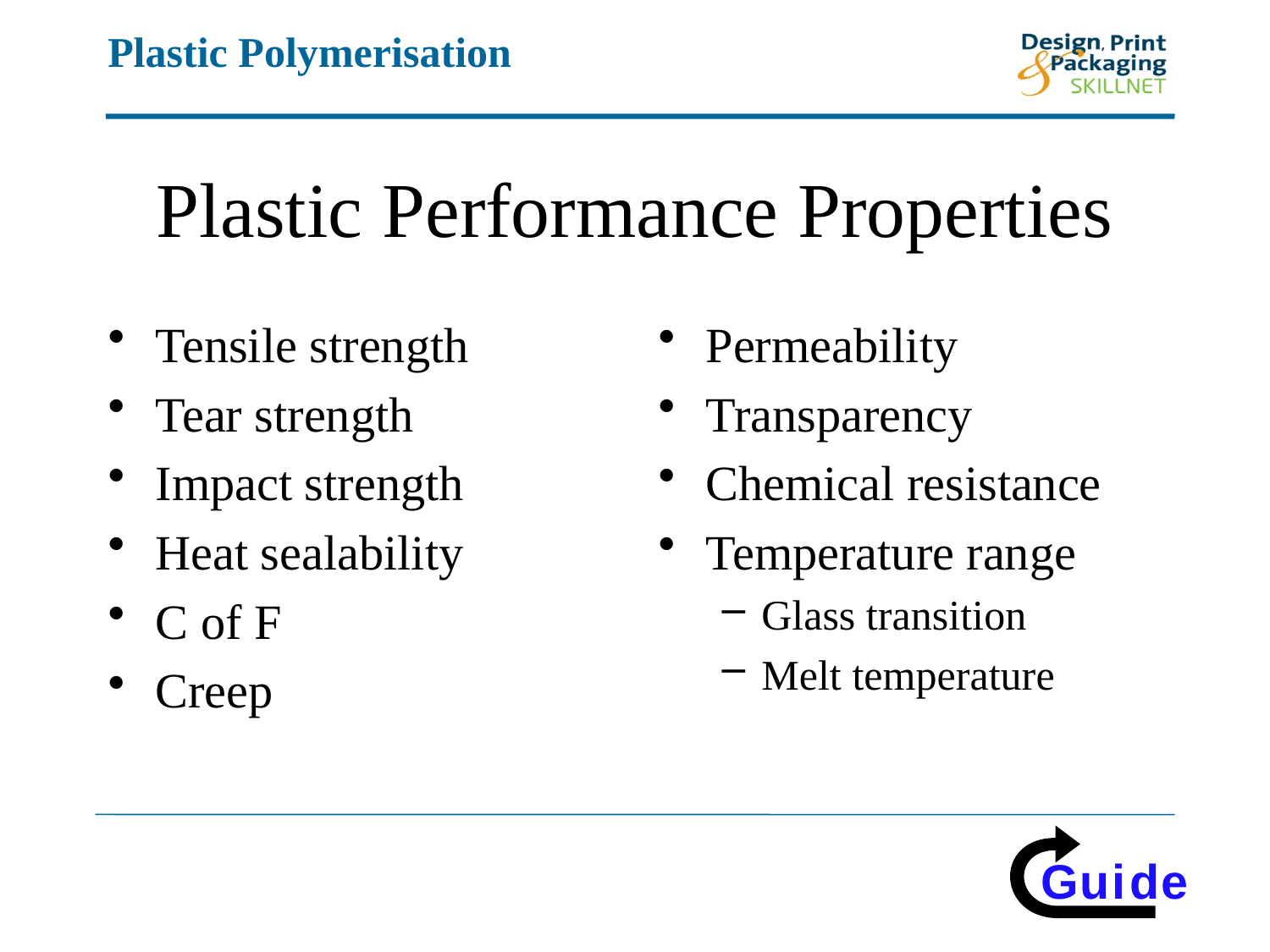

# Plastic Performance Properties
Tensile strength
Tear strength
Impact strength
Heat sealability
C of F
Creep
Permeability
Transparency
Chemical resistance
Temperature range
Glass transition
Melt temperature